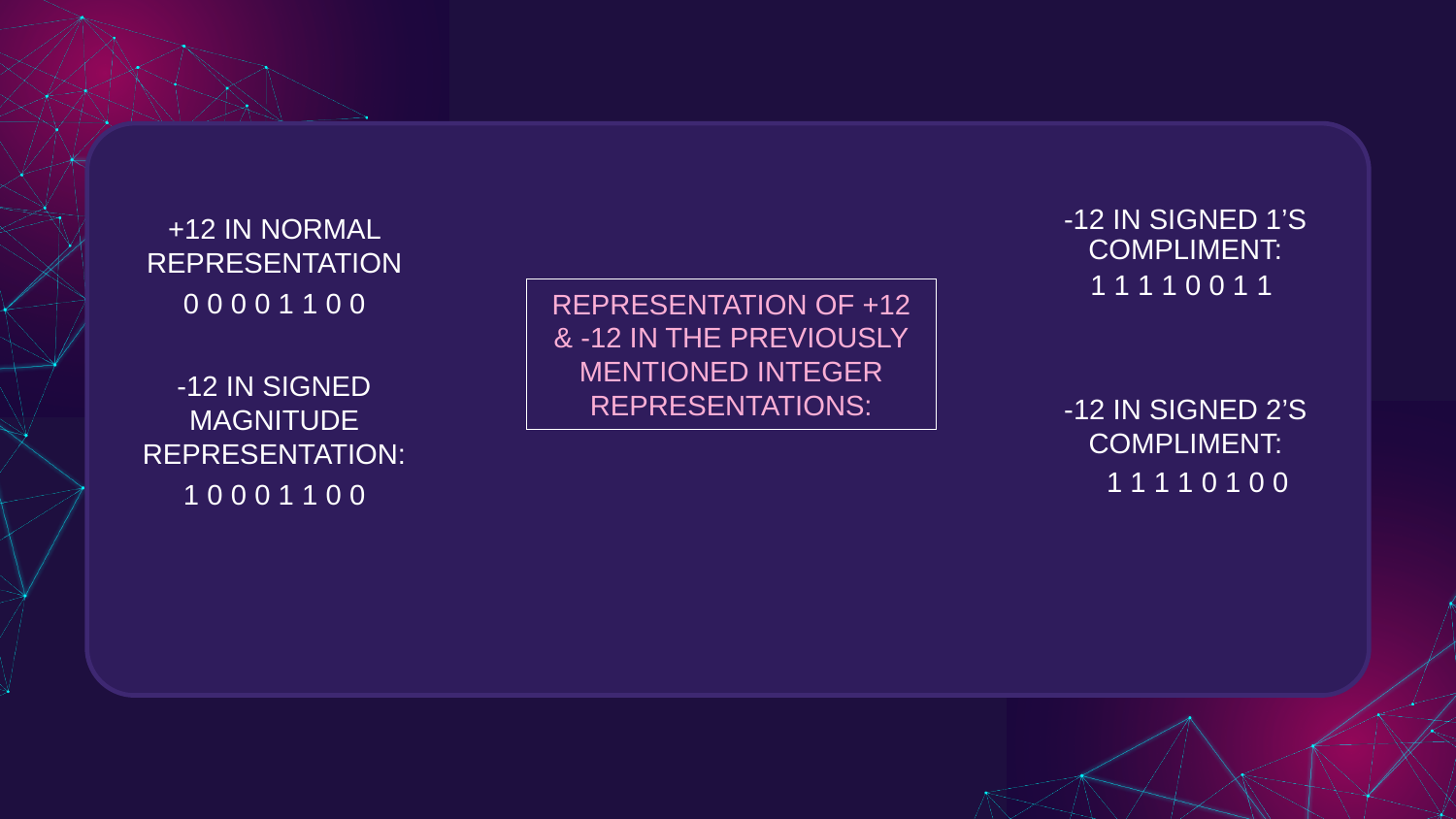

-12 IN SIGNED 1’S COMPLIMENT:
+12 IN NORMAL REPRESENTATION
1 1 1 1 0 0 1 1
REPRESENTATION OF +12 & -12 IN THE PREVIOUSLY MENTIONED INTEGER REPRESENTATIONS:
0 0 0 0 1 1 0 0
-12 IN SIGNED 2’S COMPLIMENT:
-12 IN SIGNED MAGNITUDE REPRESENTATION:
1 1 1 1 0 1 0 0

1 0 0 0 1 1 0 0